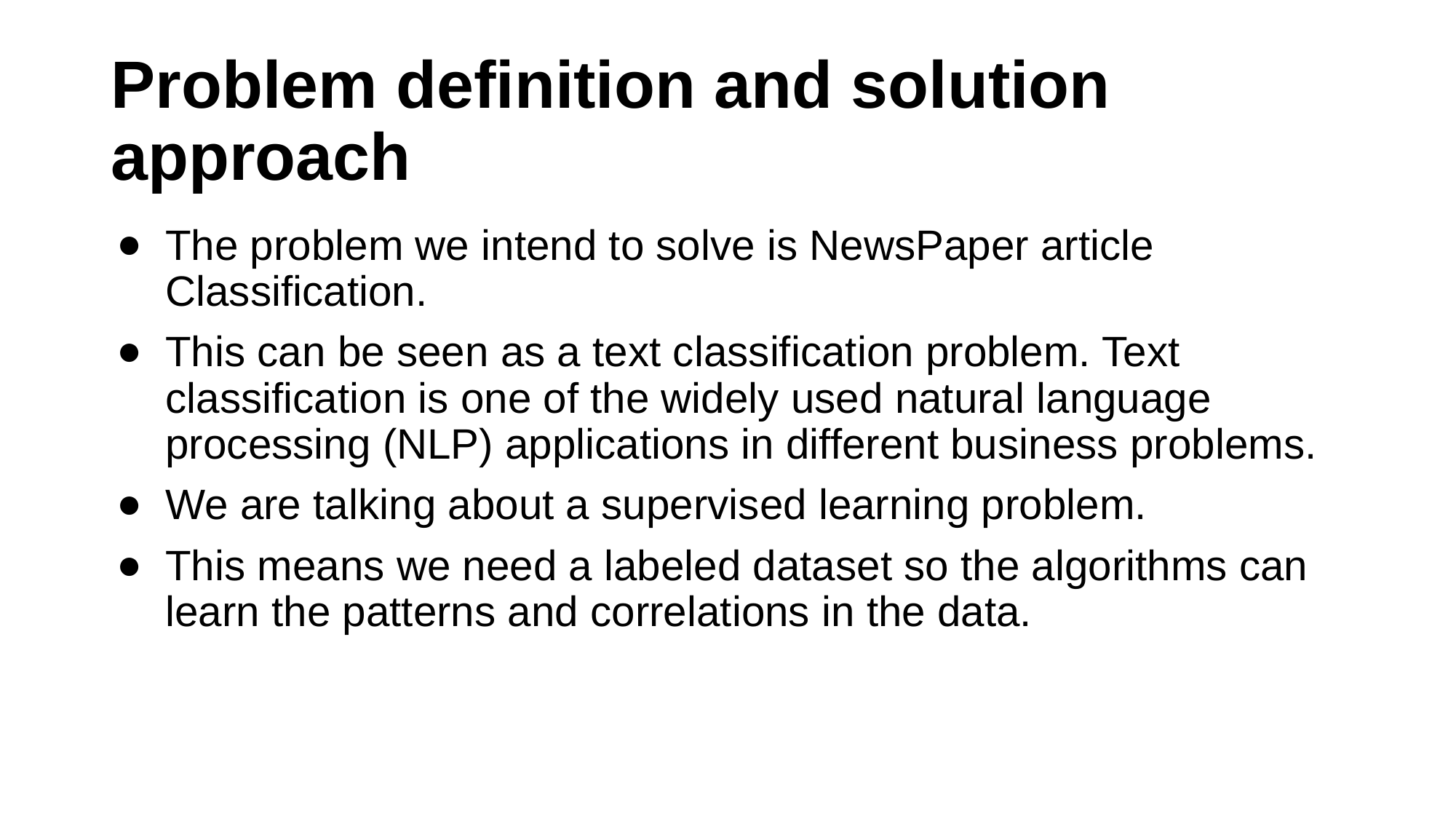

# Problem definition and solution approach
The problem we intend to solve is NewsPaper article Classification.
This can be seen as a text classification problem. Text classification is one of the widely used natural language processing (NLP) applications in different business problems.
We are talking about a supervised learning problem.
This means we need a labeled dataset so the algorithms can learn the patterns and correlations in the data.